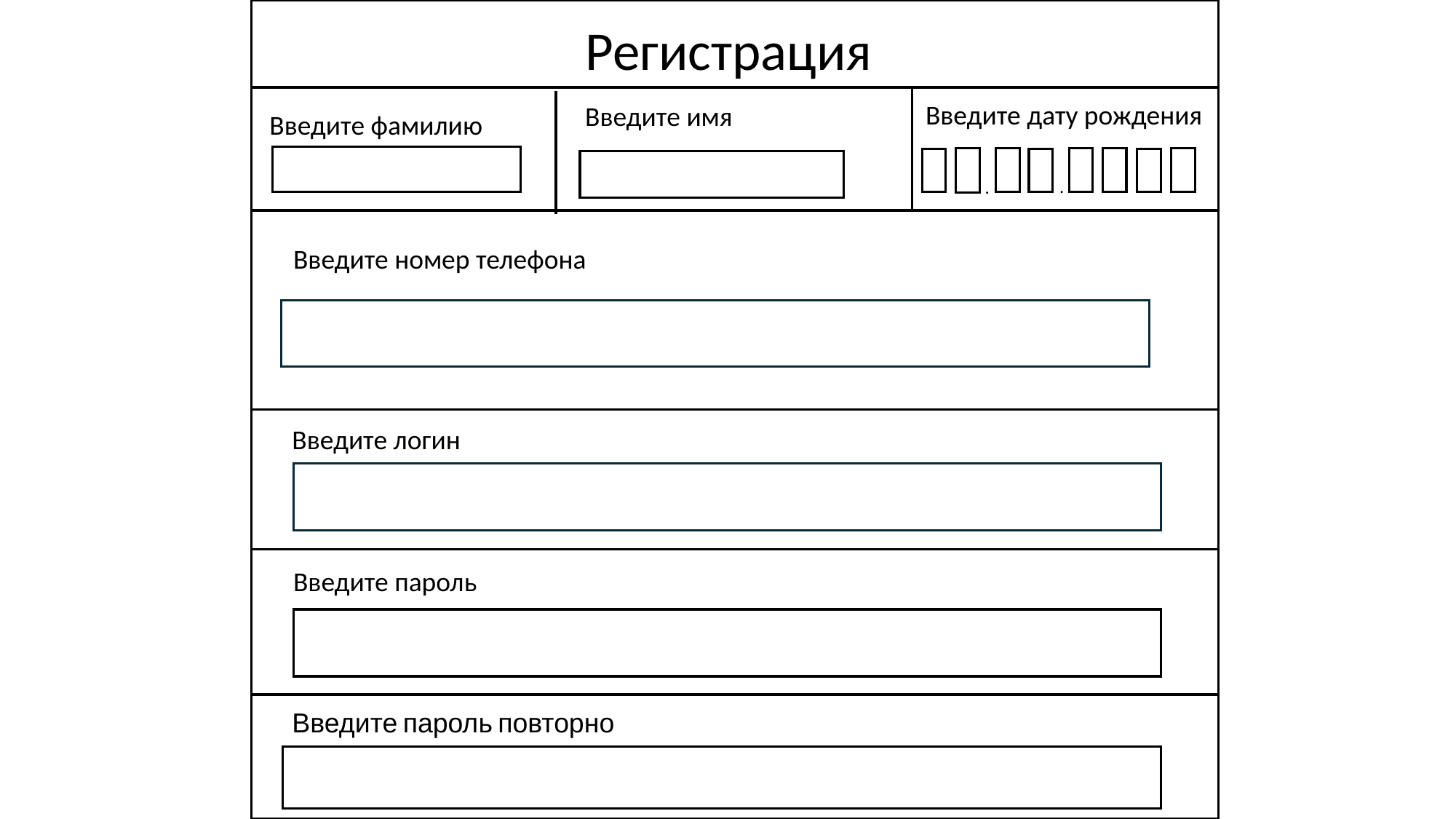

Регистрация
Введите дату рождения
Введите имя
Введите фамилию

.
.
Введите номер телефона

Введите логин

Введите пароль

Введите пароль повторно